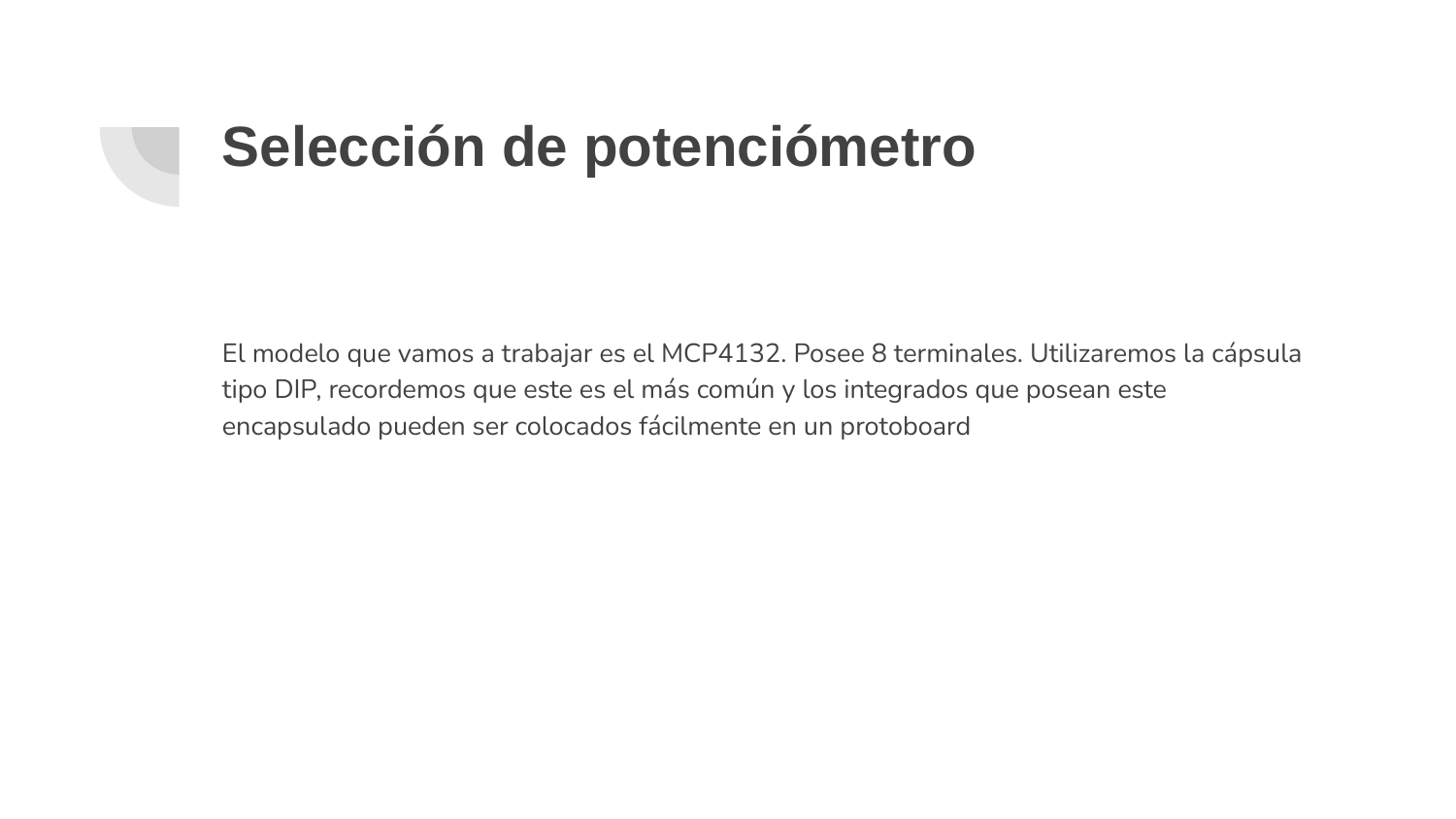

# Selección de potenciómetro
El modelo que vamos a trabajar es el MCP4132. Posee 8 terminales. Utilizaremos la cápsula tipo DIP, recordemos que este es el más común y los integrados que posean este encapsulado pueden ser colocados fácilmente en un protoboard